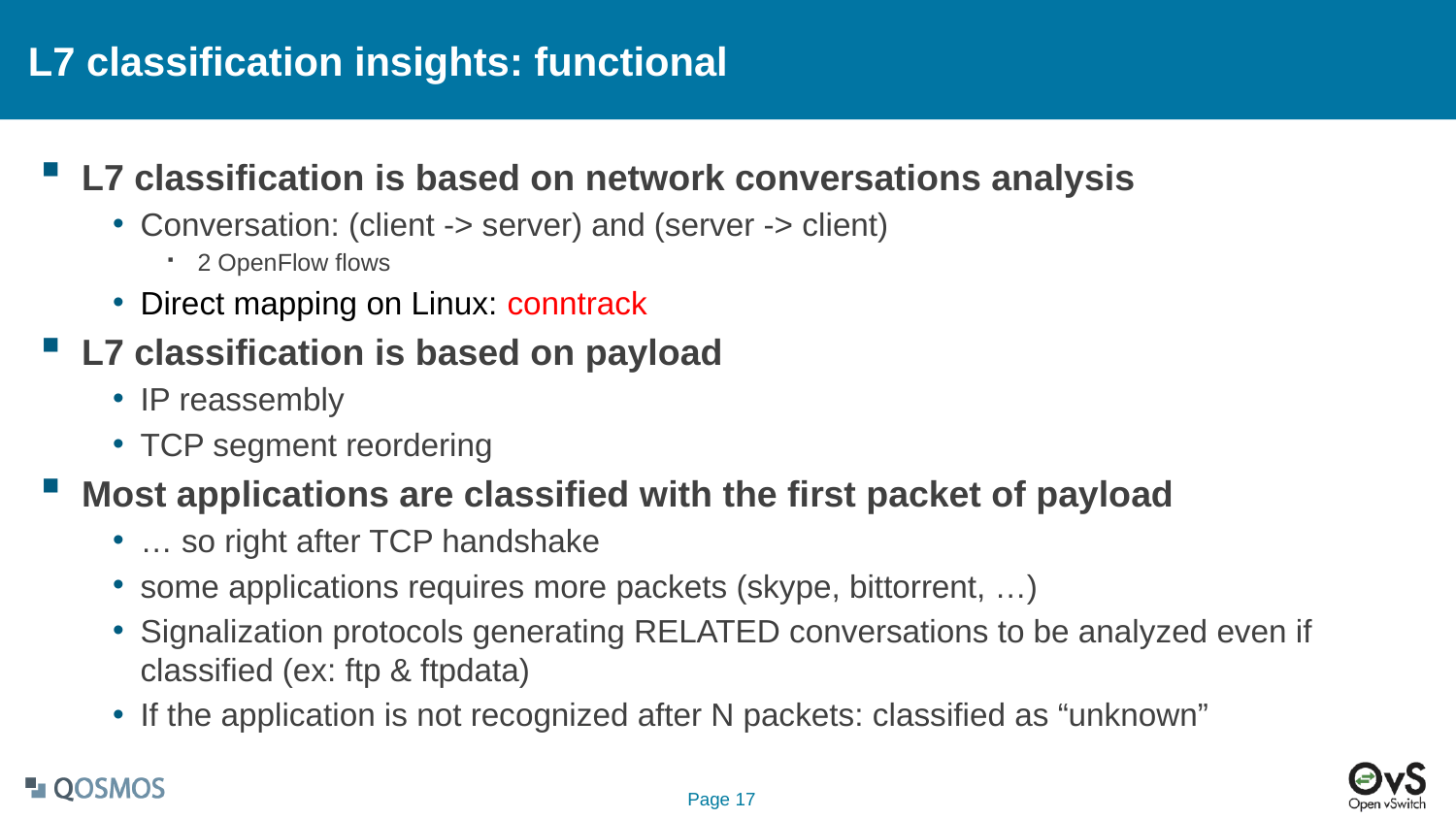

# L7 classification insights: functional
L7 classification is based on network conversations analysis
Conversation: (client -> server) and (server -> client)
2 OpenFlow flows
Direct mapping on Linux: conntrack
L7 classification is based on payload
IP reassembly
TCP segment reordering
Most applications are classified with the first packet of payload
… so right after TCP handshake
some applications requires more packets (skype, bittorrent, …)
Signalization protocols generating RELATED conversations to be analyzed even if classified (ex: ftp & ftpdata)
If the application is not recognized after N packets: classified as “unknown”

 Page 17